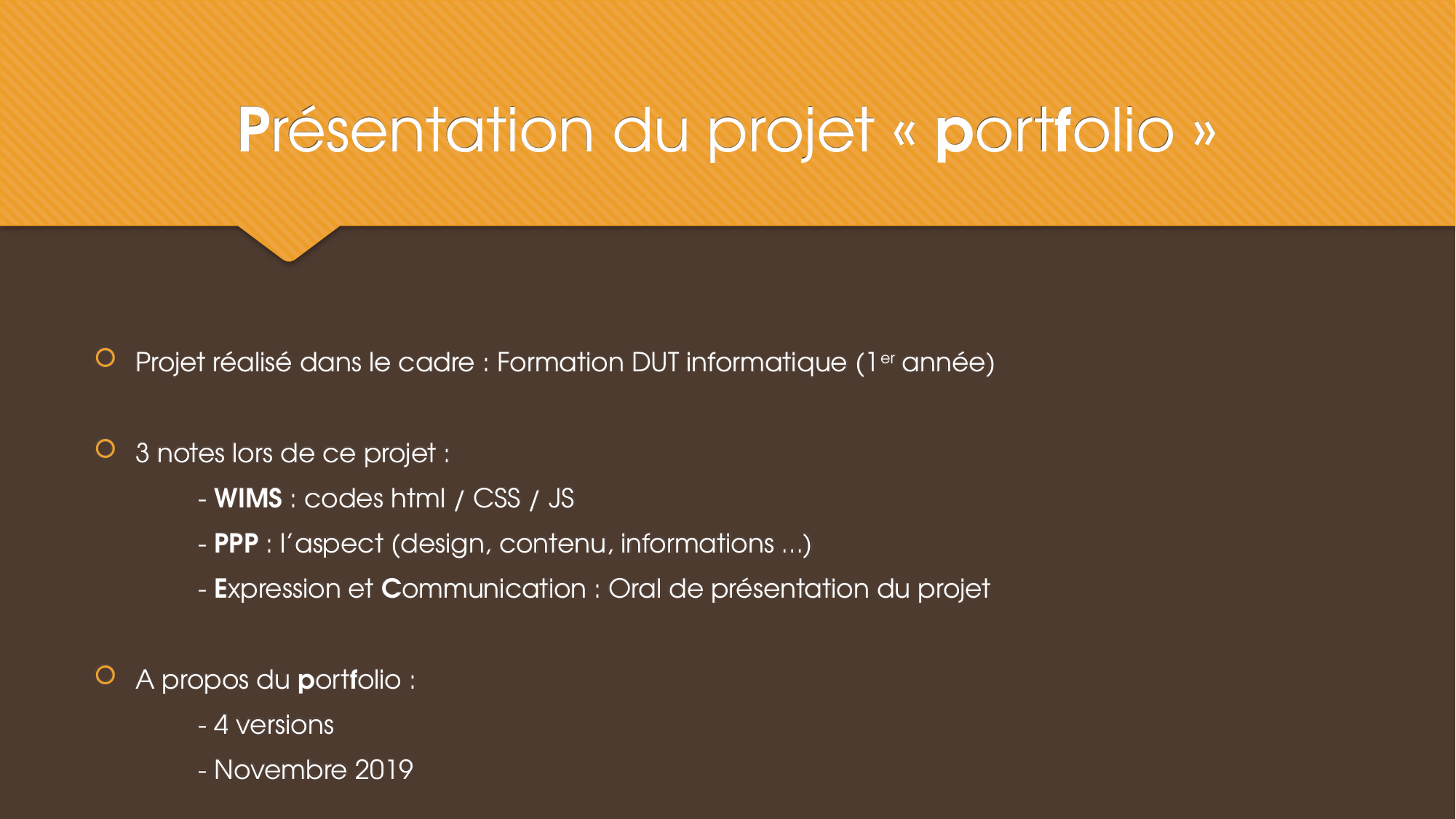

Présentation du projet « portfolio »
Projet réalisé dans le cadre : Formation DUT informatique (1er année)

3 notes lors de ce projet :
	- WIMS : codes html / CSS / JS
	- PPP : l’aspect (design, contenu, informations …)
	- Expression et Communication : Oral de présentation du projet

A propos du portfolio :
	- 4 versions
	- Novembre 2019